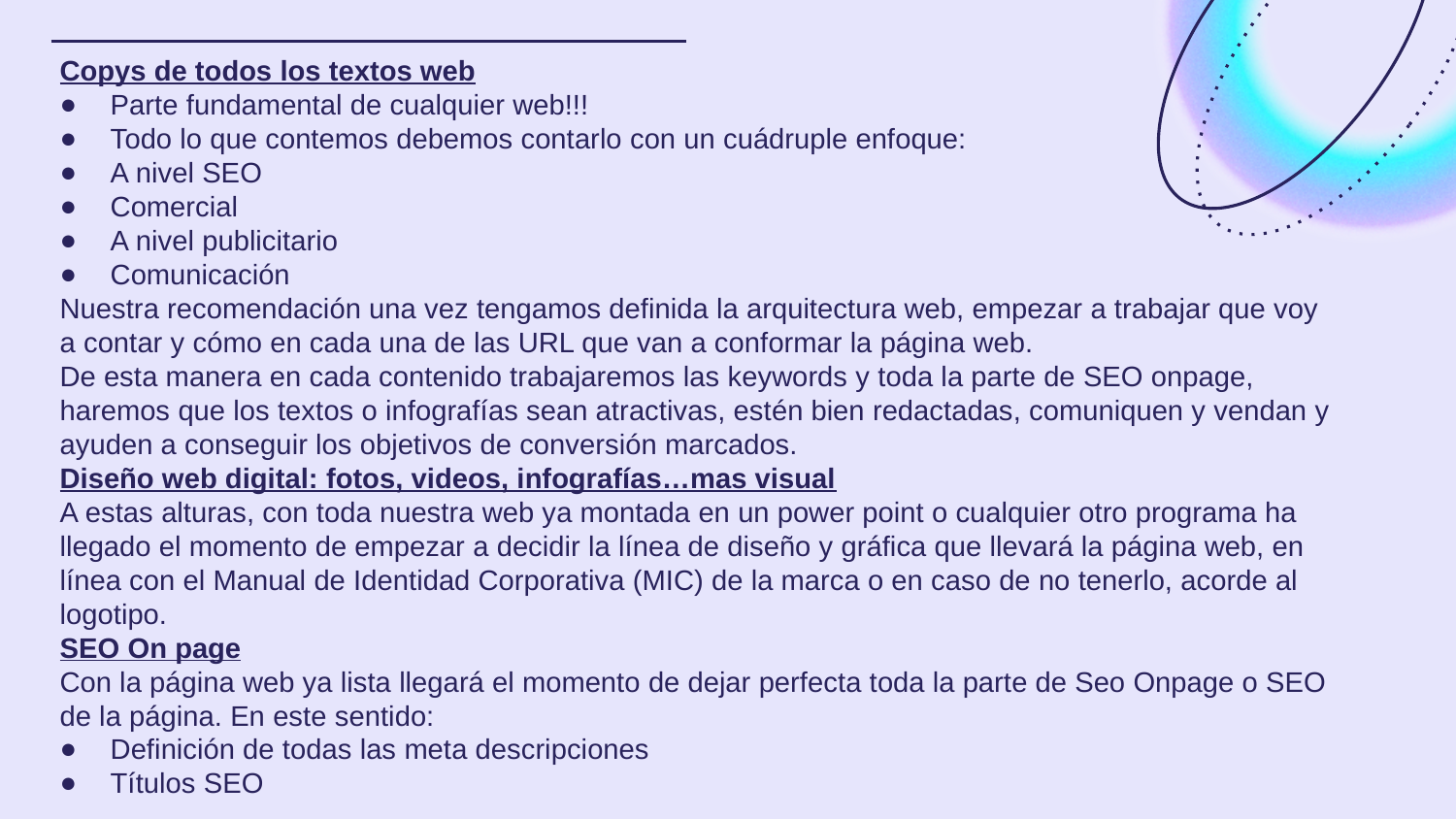

Copys de todos los textos web
Parte fundamental de cualquier web!!!
Todo lo que contemos debemos contarlo con un cuádruple enfoque:
A nivel SEO
Comercial
A nivel publicitario
Comunicación
Nuestra recomendación una vez tengamos definida la arquitectura web, empezar a trabajar que voy a contar y cómo en cada una de las URL que van a conformar la página web.
De esta manera en cada contenido trabajaremos las keywords y toda la parte de SEO onpage, haremos que los textos o infografías sean atractivas, estén bien redactadas, comuniquen y vendan y ayuden a conseguir los objetivos de conversión marcados.
Diseño web digital: fotos, videos, infografías…mas visual
A estas alturas, con toda nuestra web ya montada en un power point o cualquier otro programa ha llegado el momento de empezar a decidir la línea de diseño y gráfica que llevará la página web, en línea con el Manual de Identidad Corporativa (MIC) de la marca o en caso de no tenerlo, acorde al logotipo.
SEO On page
Con la página web ya lista llegará el momento de dejar perfecta toda la parte de Seo Onpage o SEO de la página. En este sentido:
Definición de todas las meta descripciones
Títulos SEO